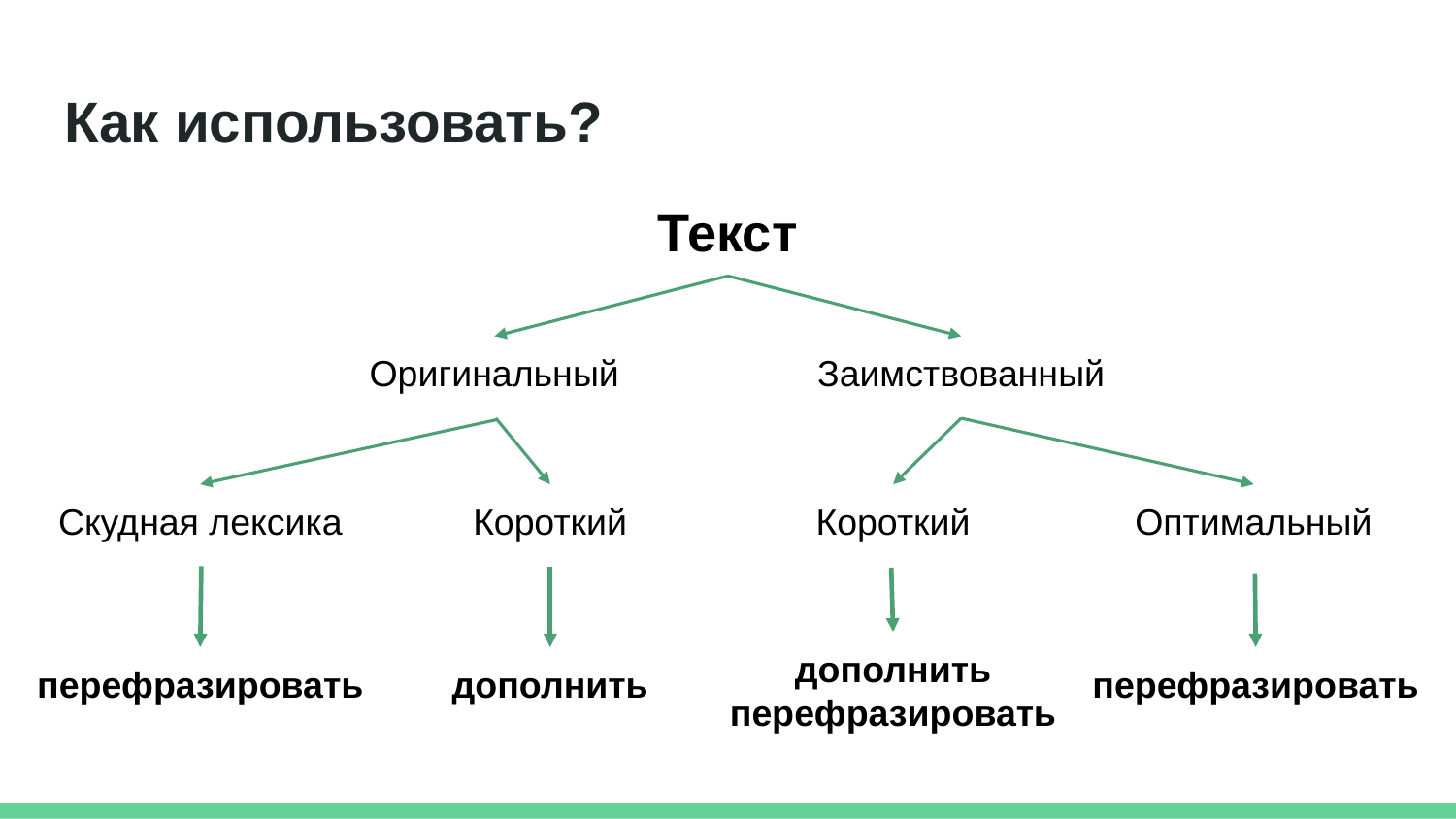

# Как использовать?
Текст
Оригинальный
Заимствованный
Короткий
Оптимальный
Скудная лексика
Короткий
дополнить
перефразировать

перефразировать
дополнить
перефразировать